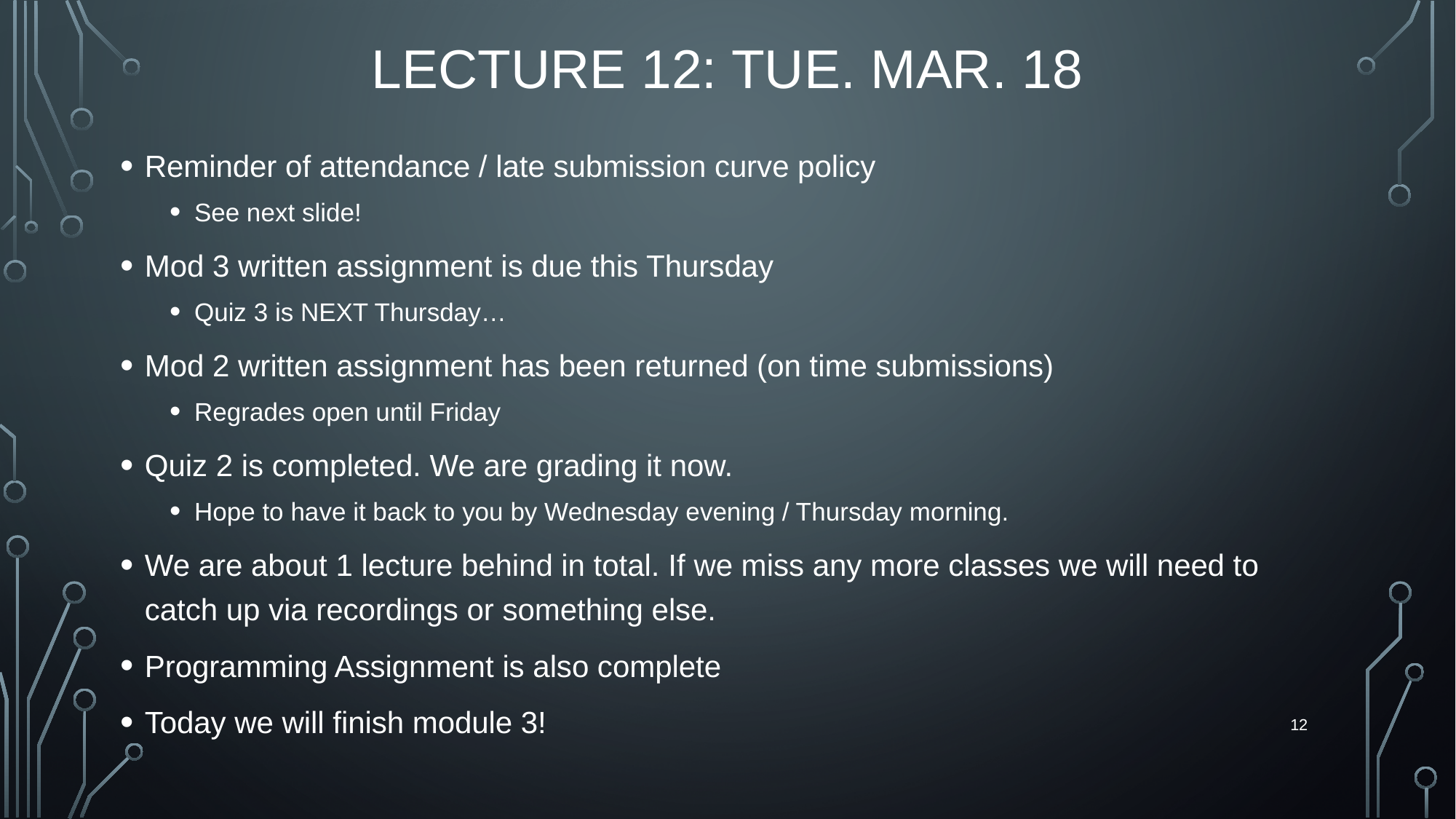

# Lecture 12: Tue. Mar. 18
Reminder of attendance / late submission curve policy
See next slide!
Mod 3 written assignment is due this Thursday
Quiz 3 is NEXT Thursday…
Mod 2 written assignment has been returned (on time submissions)
Regrades open until Friday
Quiz 2 is completed. We are grading it now.
Hope to have it back to you by Wednesday evening / Thursday morning.
We are about 1 lecture behind in total. If we miss any more classes we will need to catch up via recordings or something else.
Programming Assignment is also complete
Today we will finish module 3!

12